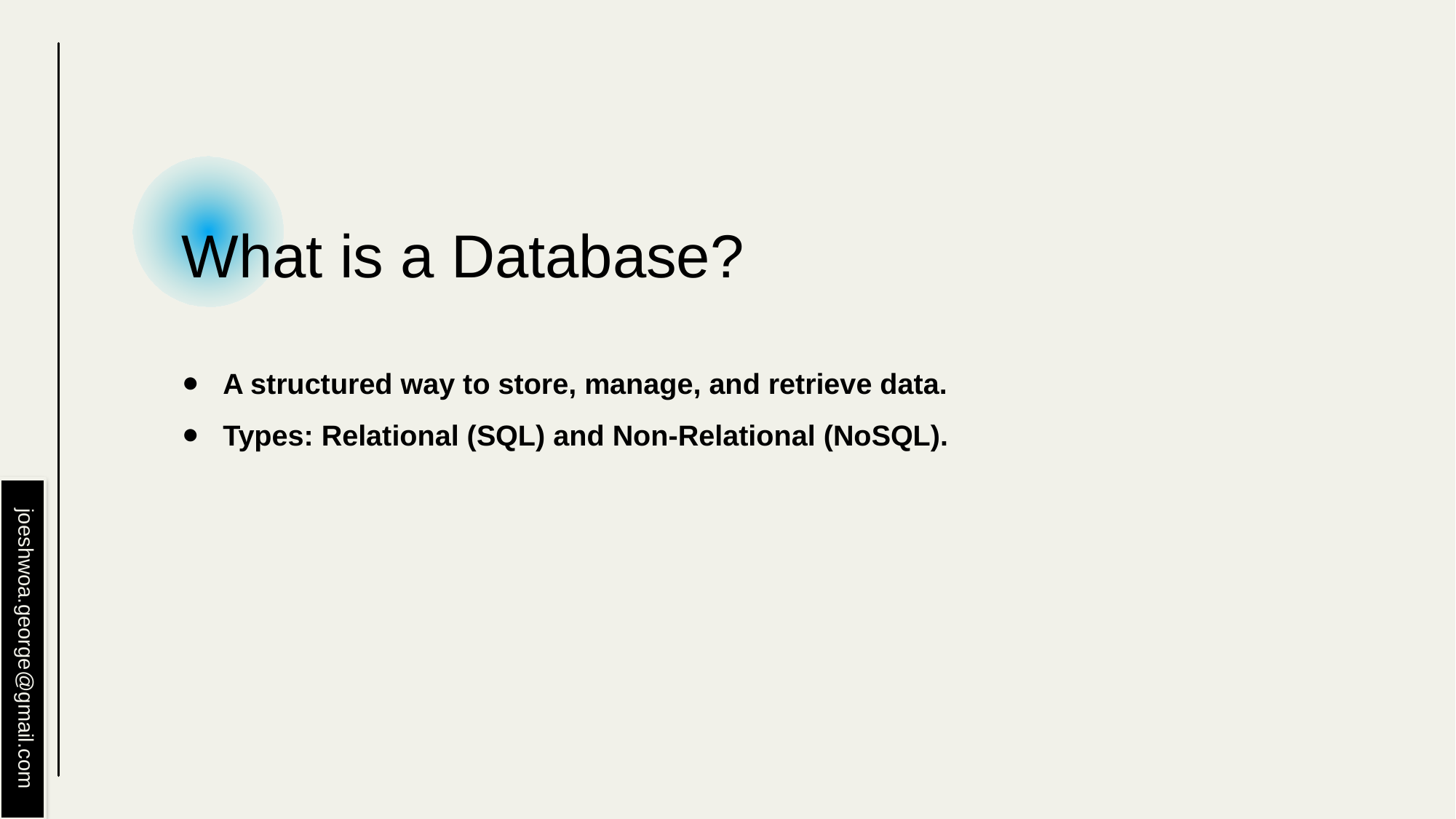

# What is a Database?
A structured way to store, manage, and retrieve data.
Types: Relational (SQL) and Non-Relational (NoSQL).
joeshwoa.george@gmail.com